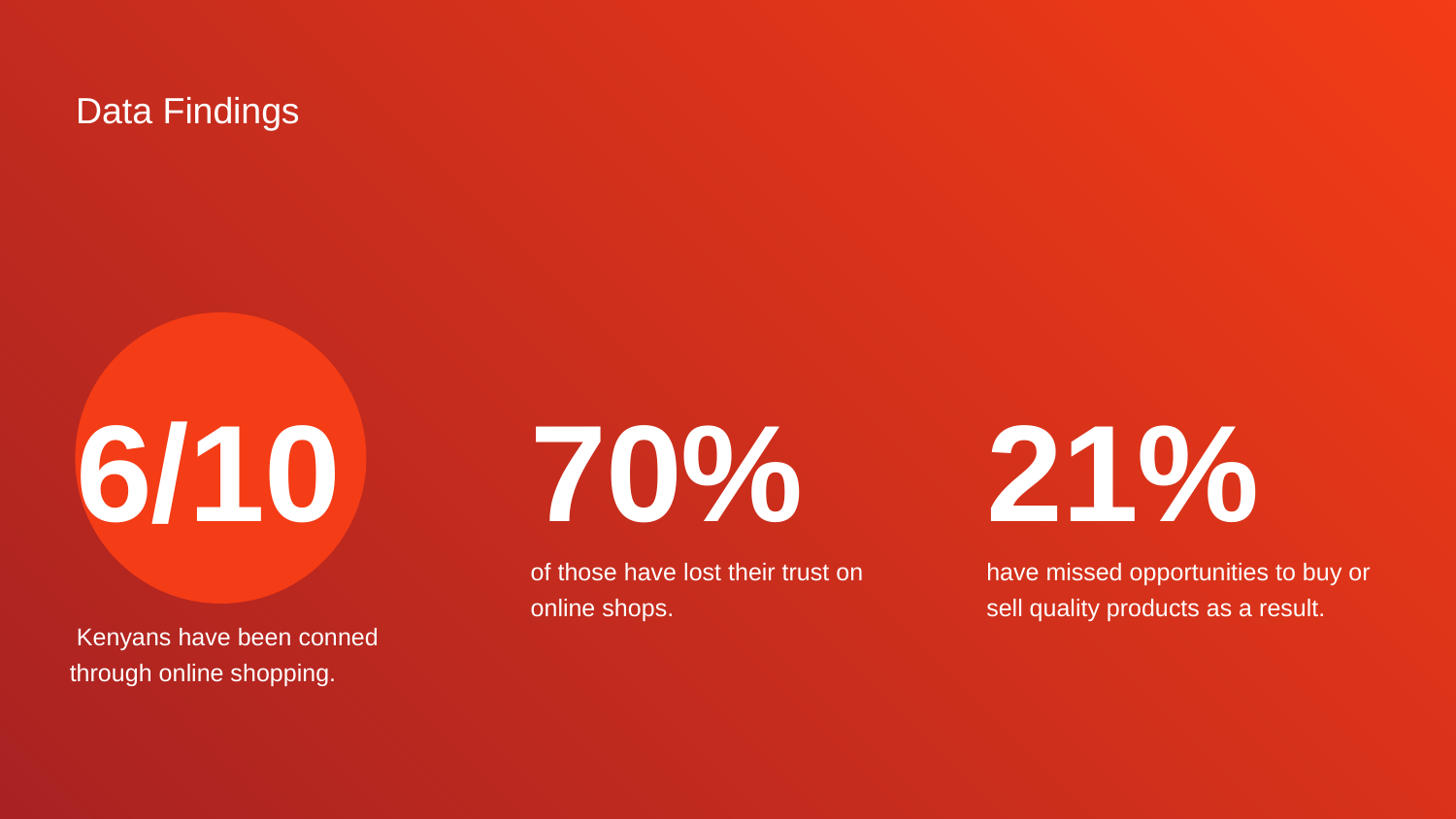

Data Findings

6/10
70%
21%
of those have lost their trust on online shops.
have missed opportunities to buy or sell quality products as a result.
 Kenyans have been conned through online shopping.